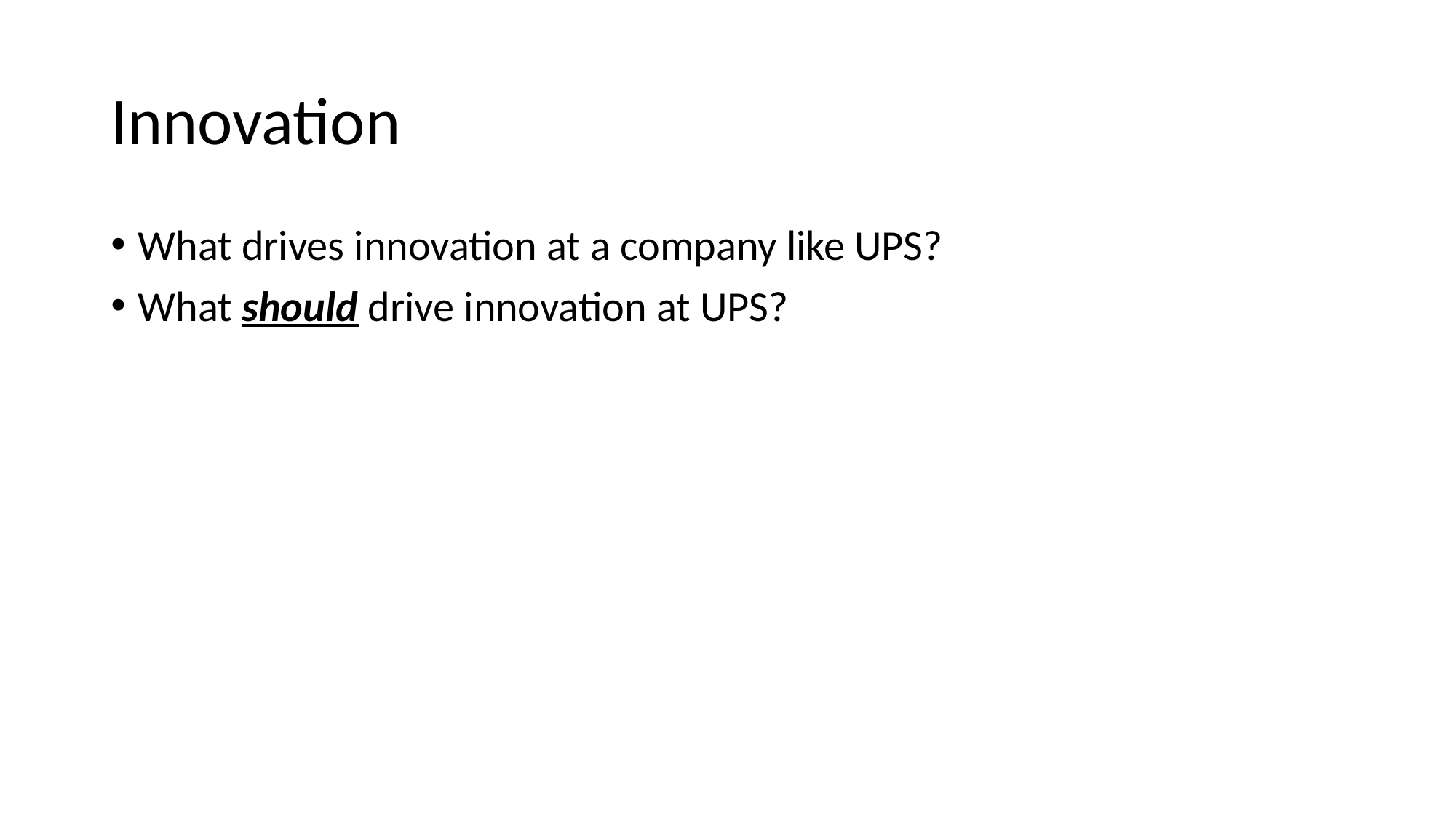

# Innovation
What drives innovation at a company like UPS?
What should drive innovation at UPS?